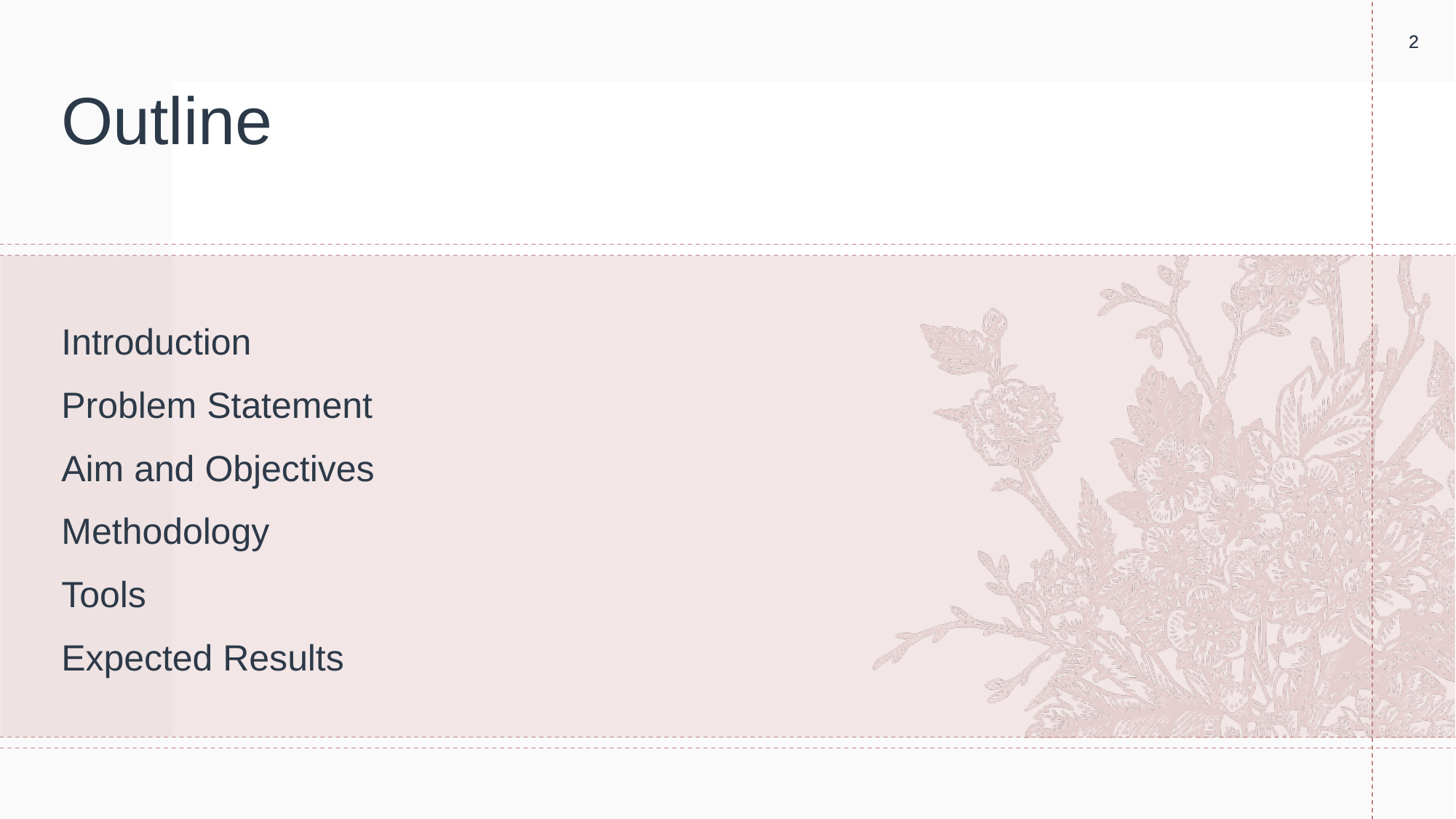

2
2
# Outline
Introduction
Problem Statement
Aim and Objectives
Methodology
Tools
Expected Results